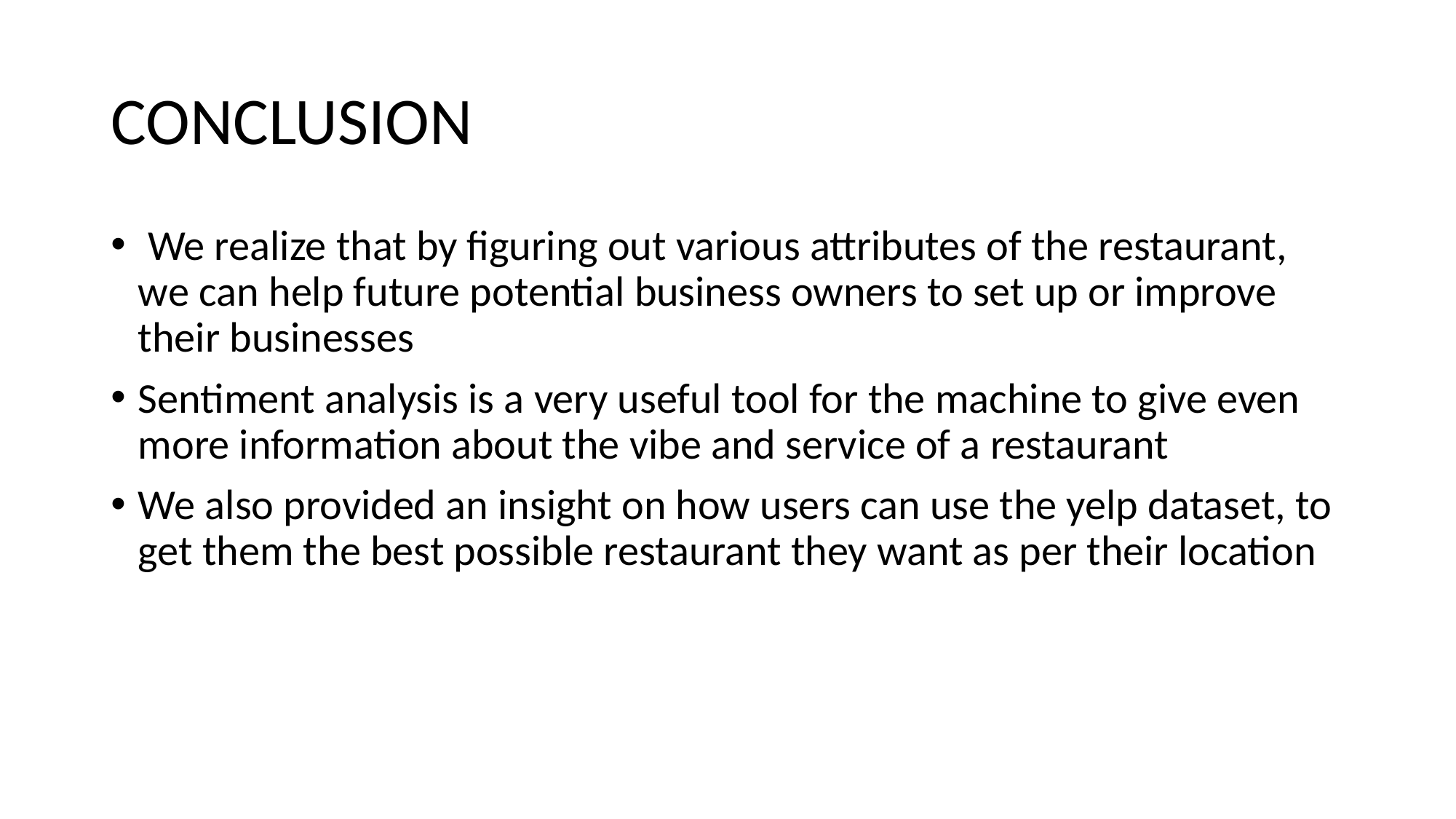

# CONCLUSION
 We realize that by figuring out various attributes of the restaurant, we can help future potential business owners to set up or improve their businesses
Sentiment analysis is a very useful tool for the machine to give even more information about the vibe and service of a restaurant
We also provided an insight on how users can use the yelp dataset, to get them the best possible restaurant they want as per their location